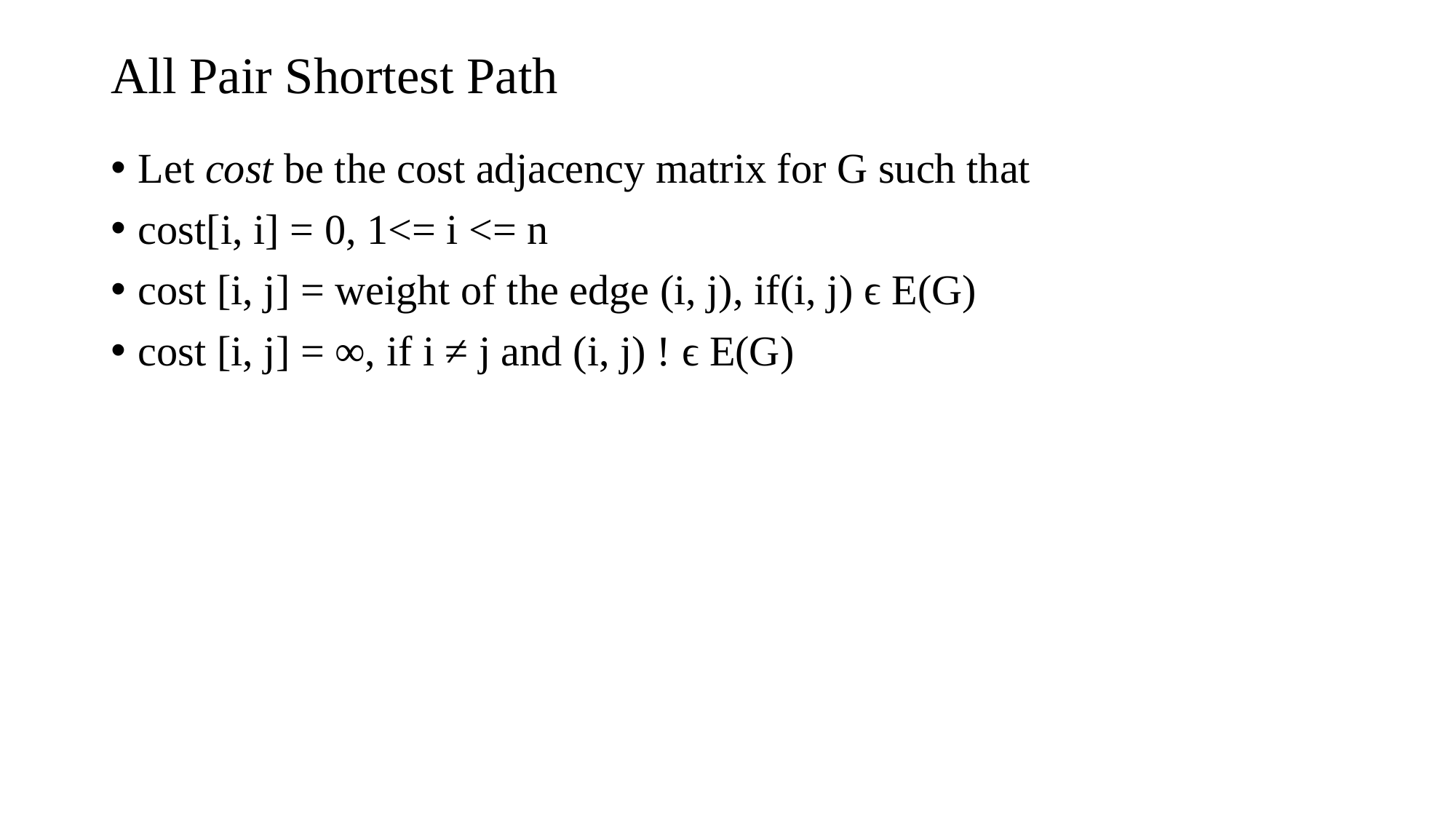

# All Pair Shortest Path
Let cost be the cost adjacency matrix for G such that
cost[i, i] = 0, 1<= i <= n
cost [i, j] = weight of the edge (i, j), if(i, j) ϵ E(G)
cost [i, j] = ∞, if i ≠ j and (i, j) ! ϵ E(G)